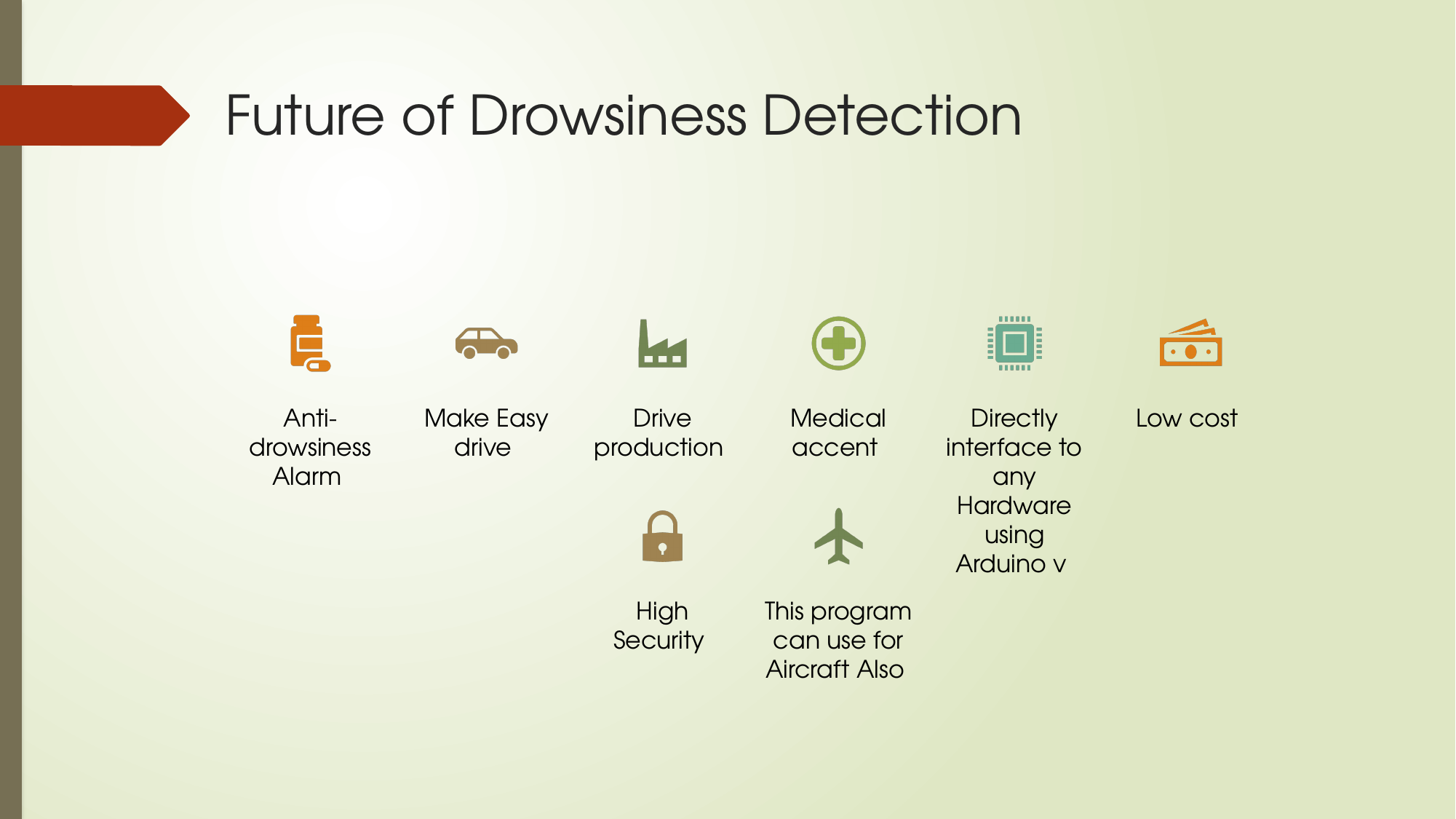

# Future of Drowsiness Detection

Anti-drowsiness Alarm
Make Easy drive
Drive production
Medical accent
Directly interface to any Hardware using Arduino v
Low cost
High Security
This program can use for Aircraft Also